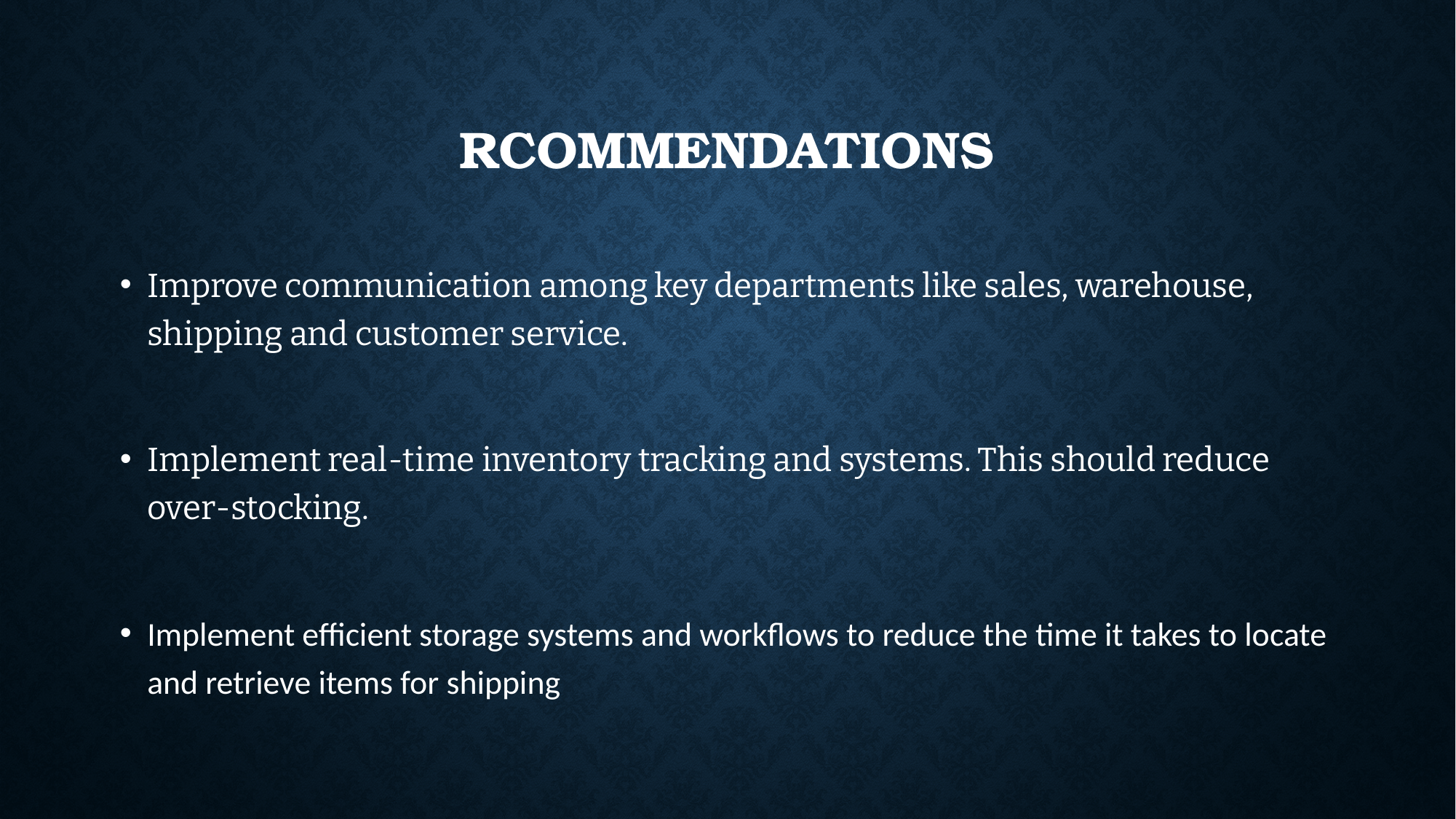

# RCOMMENDATIONS
Improve communication among key departments like sales, warehouse, shipping and customer service.

Implement real-time inventory tracking and systems. This should reduce over-stocking.

Implement efficient storage systems and workflows to reduce the time it takes to locate and retrieve items for shipping